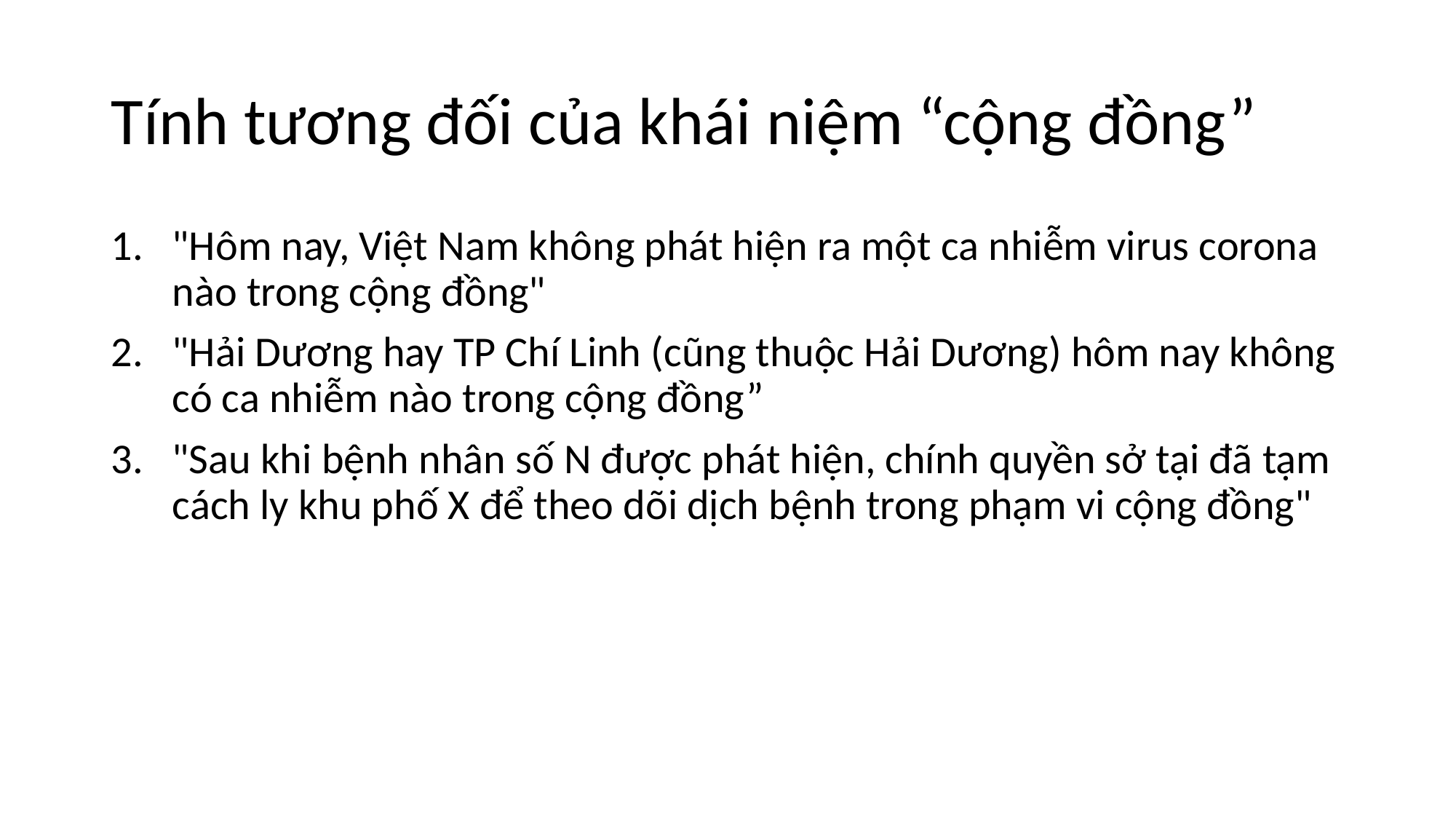

# Tính tương đối của khái niệm “cộng đồng”
"Hôm nay, Việt Nam không phát hiện ra một ca nhiễm virus corona nào trong cộng đồng"
"Hải Dương hay TP Chí Linh (cũng thuộc Hải Dương) hôm nay không có ca nhiễm nào trong cộng đồng”
"Sau khi bệnh nhân số N được phát hiện, chính quyền sở tại đã tạm cách ly khu phố X để theo dõi dịch bệnh trong phạm vi cộng đồng"